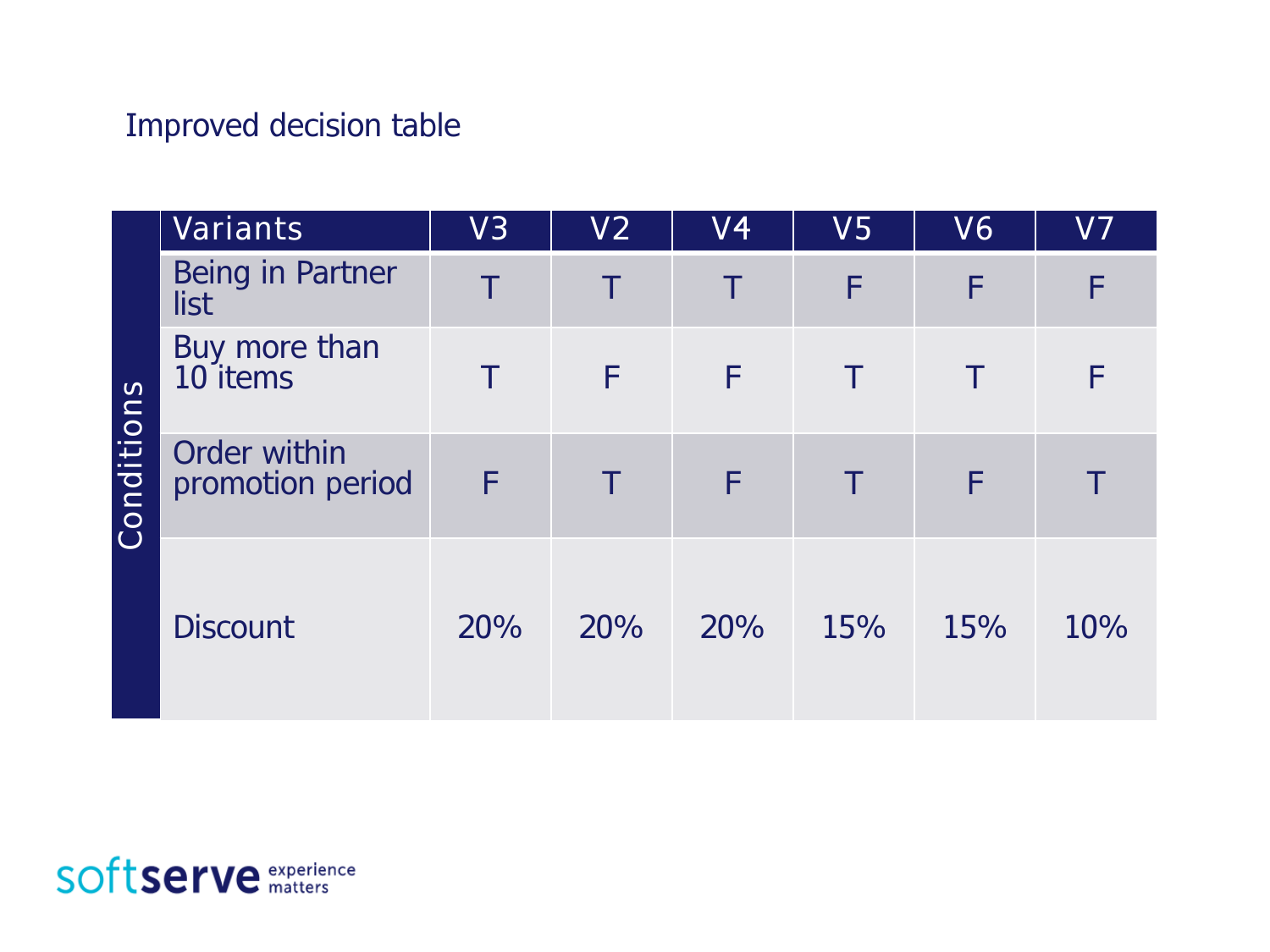

Improved decision table
| Conditions | Variants | V3 | V2 | V4 | V5 | V6 | V7 |
| --- | --- | --- | --- | --- | --- | --- | --- |
|  | Being in Partner list | T | T | T | F | F | F |
|  | Buy more than 10 items | T | F | F | T | T | F |
|  | Order within promotion period | F | T | F | T | F | T |
|  | Discount | 20% | 20% | 20% | 15% | 15% | 10% |